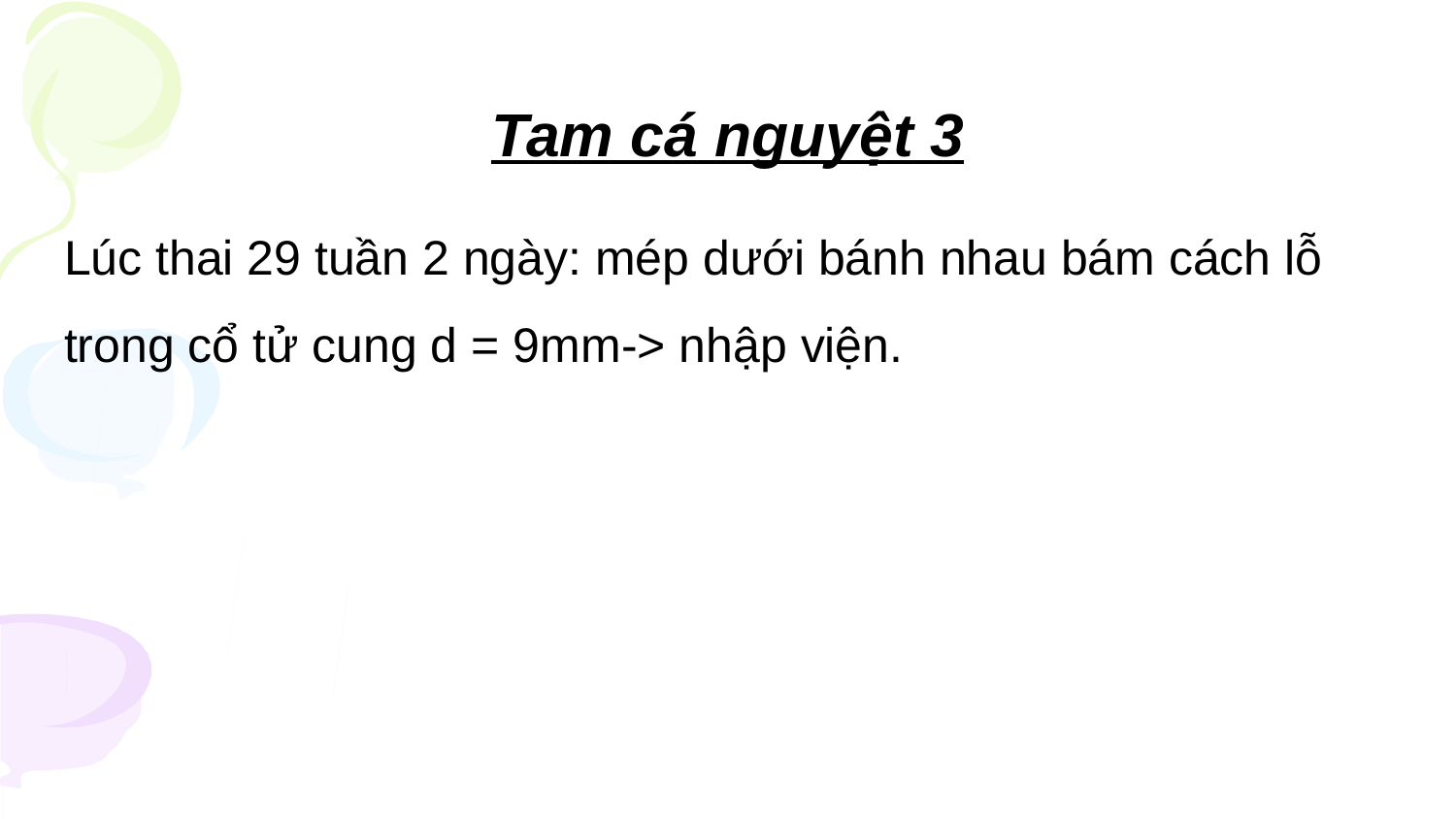

# Tam cá nguyệt 3
Lúc thai 29 tuần 2 ngày: mép dưới bánh nhau bám cách lỗ trong cổ tử cung d = 9mm-> nhập viện.